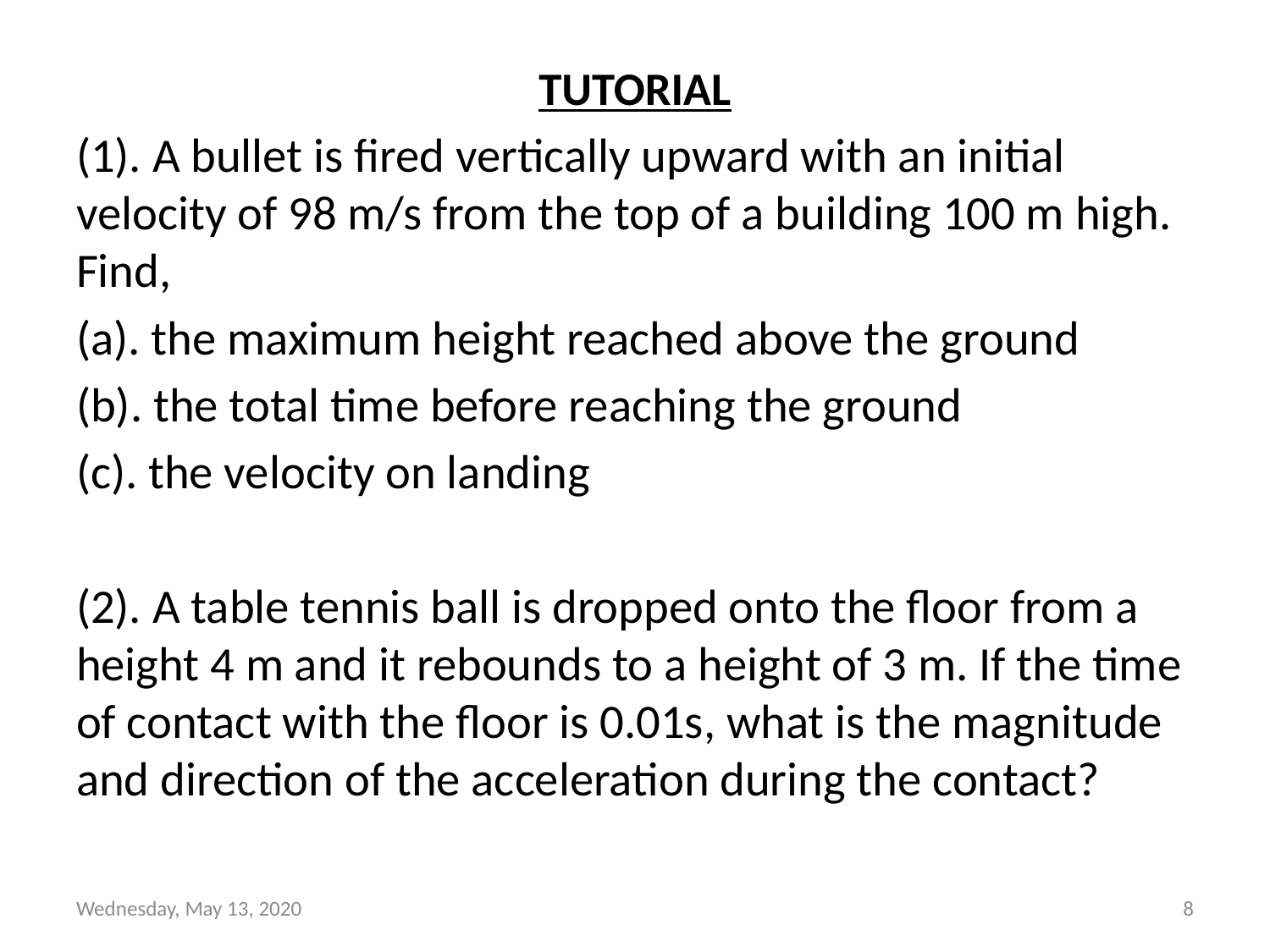

TUTORIAL
(1). A bullet is fired vertically upward with an initial velocity of 98 m/s from the top of a building 100 m high. Find,
(a). the maximum height reached above the ground
(b). the total time before reaching the ground
(c). the velocity on landing

(2). A table tennis ball is dropped onto the floor from a height 4 m and it rebounds to a height of 3 m. If the time of contact with the floor is 0.01s, what is the magnitude and direction of the acceleration during the contact?

Wednesday, May 13, 2020
8